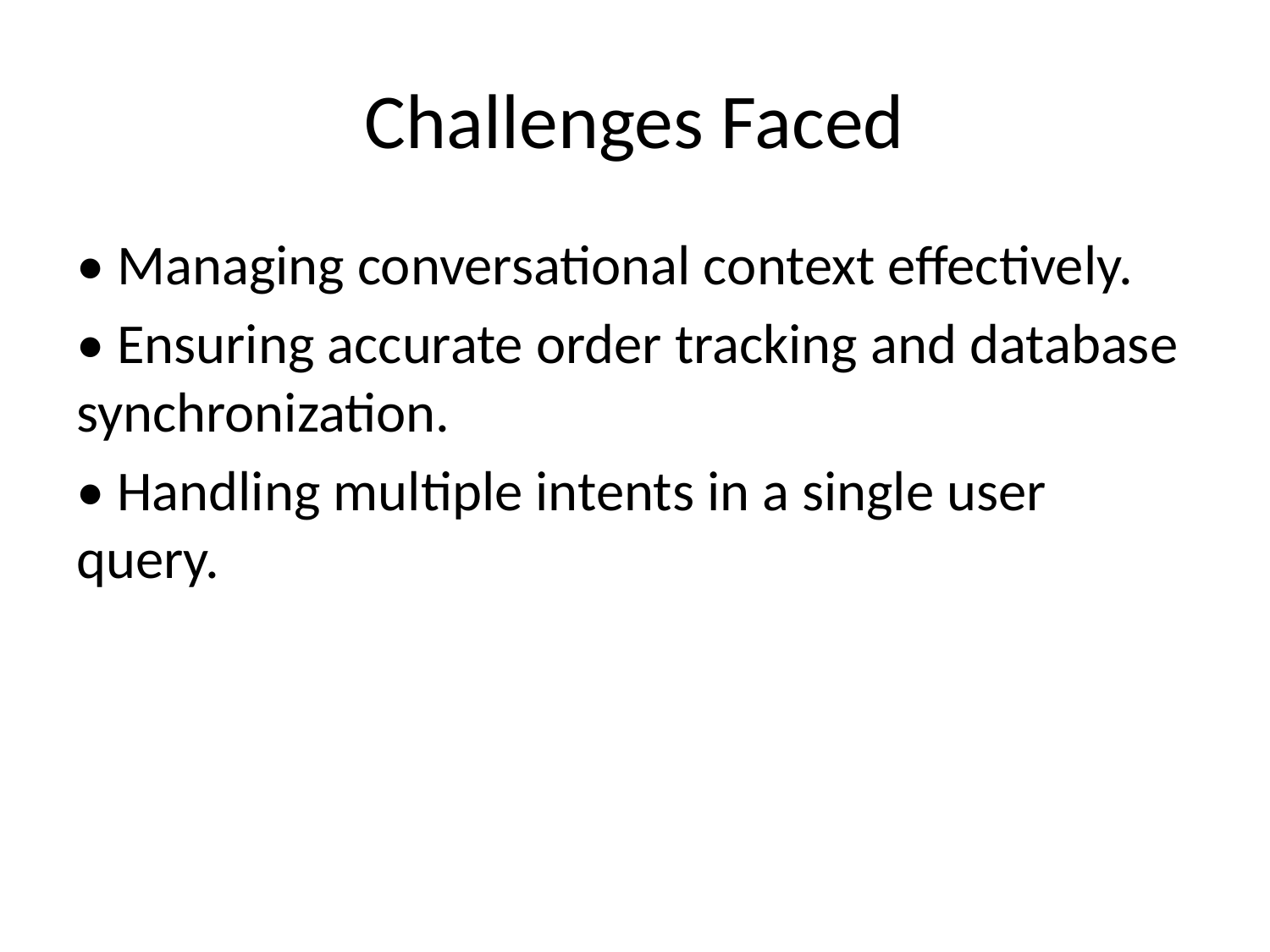

# Challenges Faced
• Managing conversational context effectively.
• Ensuring accurate order tracking and database synchronization.
• Handling multiple intents in a single user query.